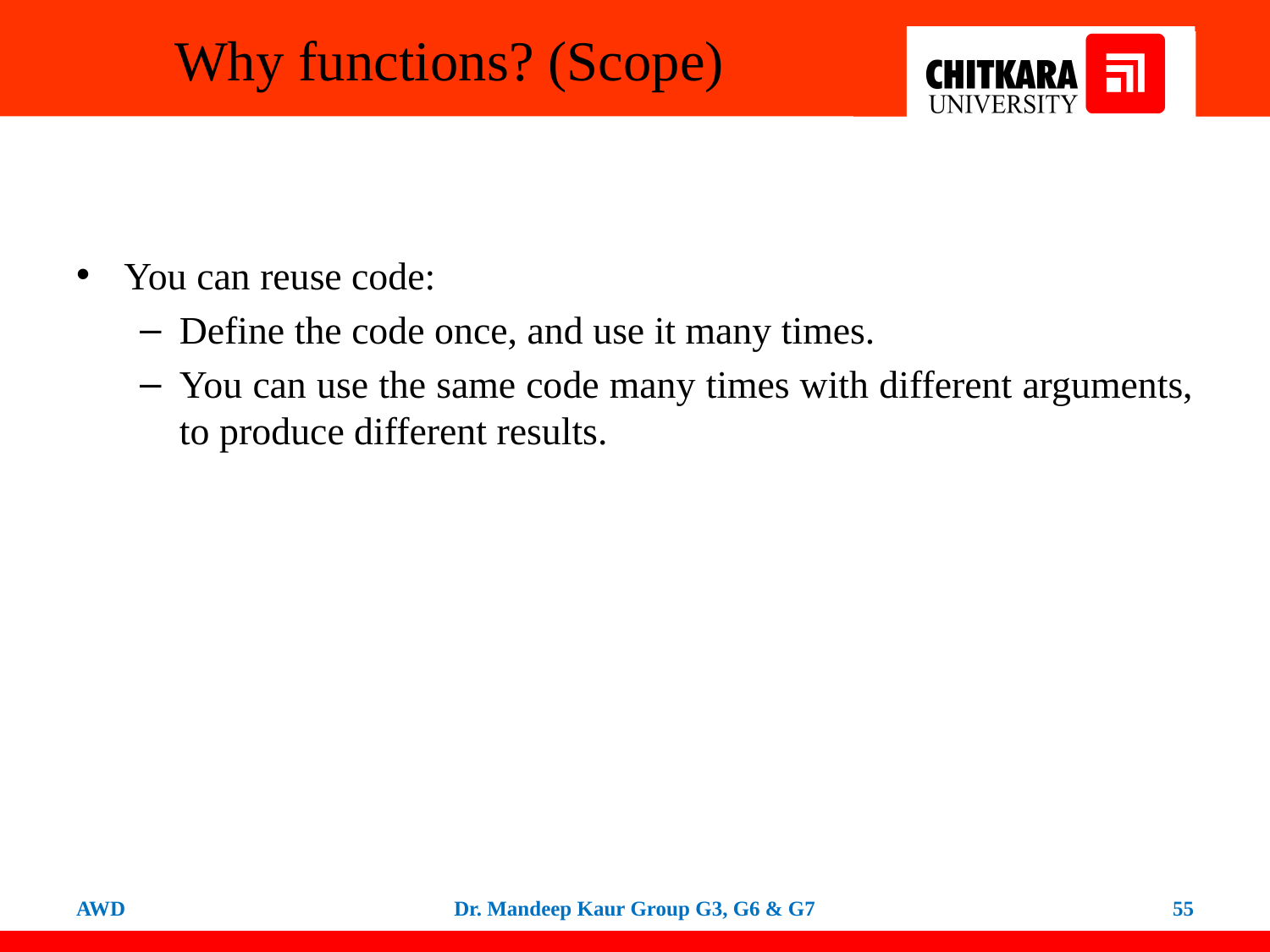

# Why functions? (Scope)

You can reuse code:
Define the code once, and use it many times.
You can use the same code many times with different arguments, to produce different results.

AWD
Dr. Mandeep Kaur Group G3, G6 & G7
55